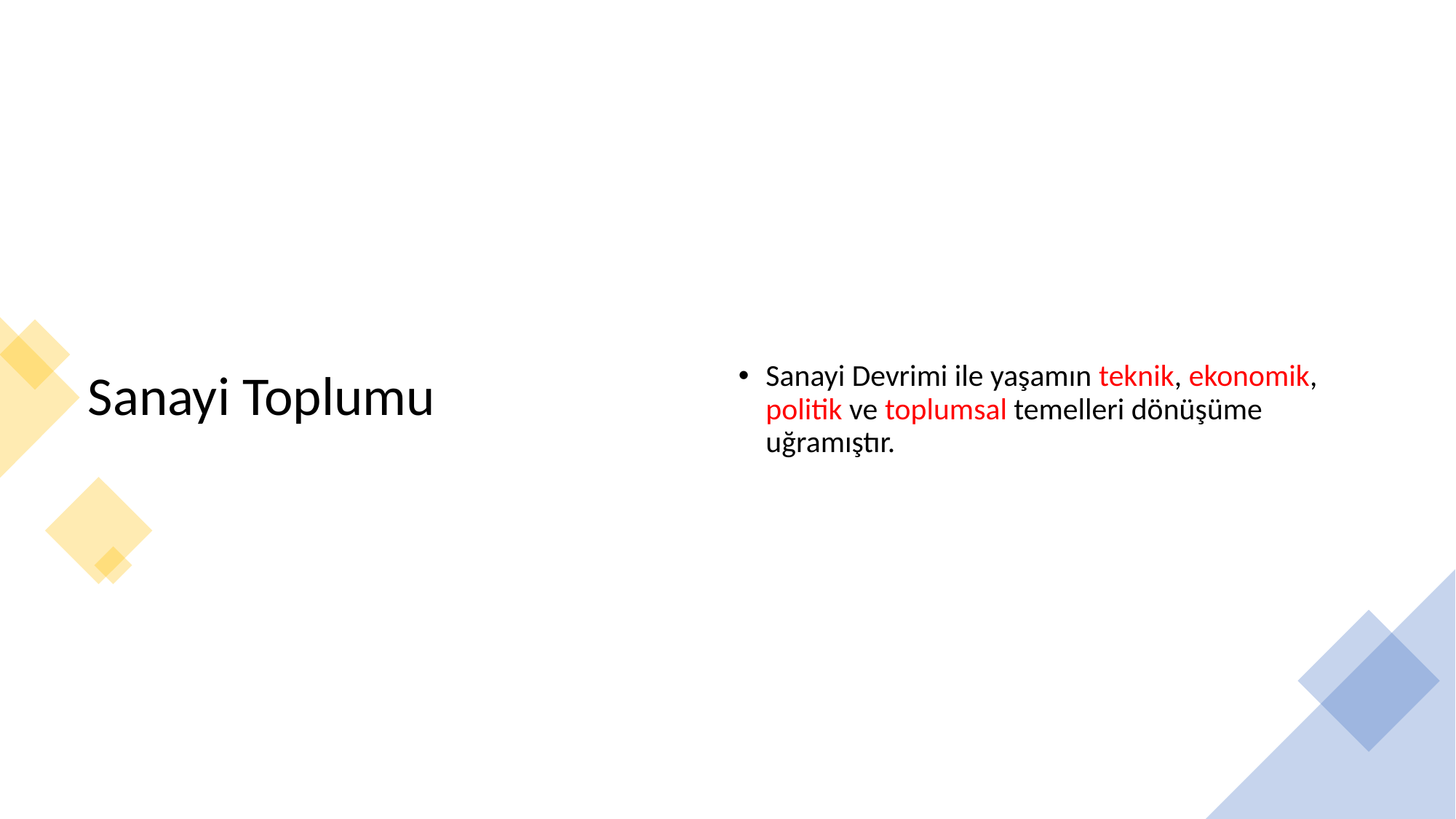

# Sanayi Toplumu
Sanayi Devrimi ile yaşamın teknik, ekonomik, politik ve toplumsal temelleri dönüşüme uğramıştır.